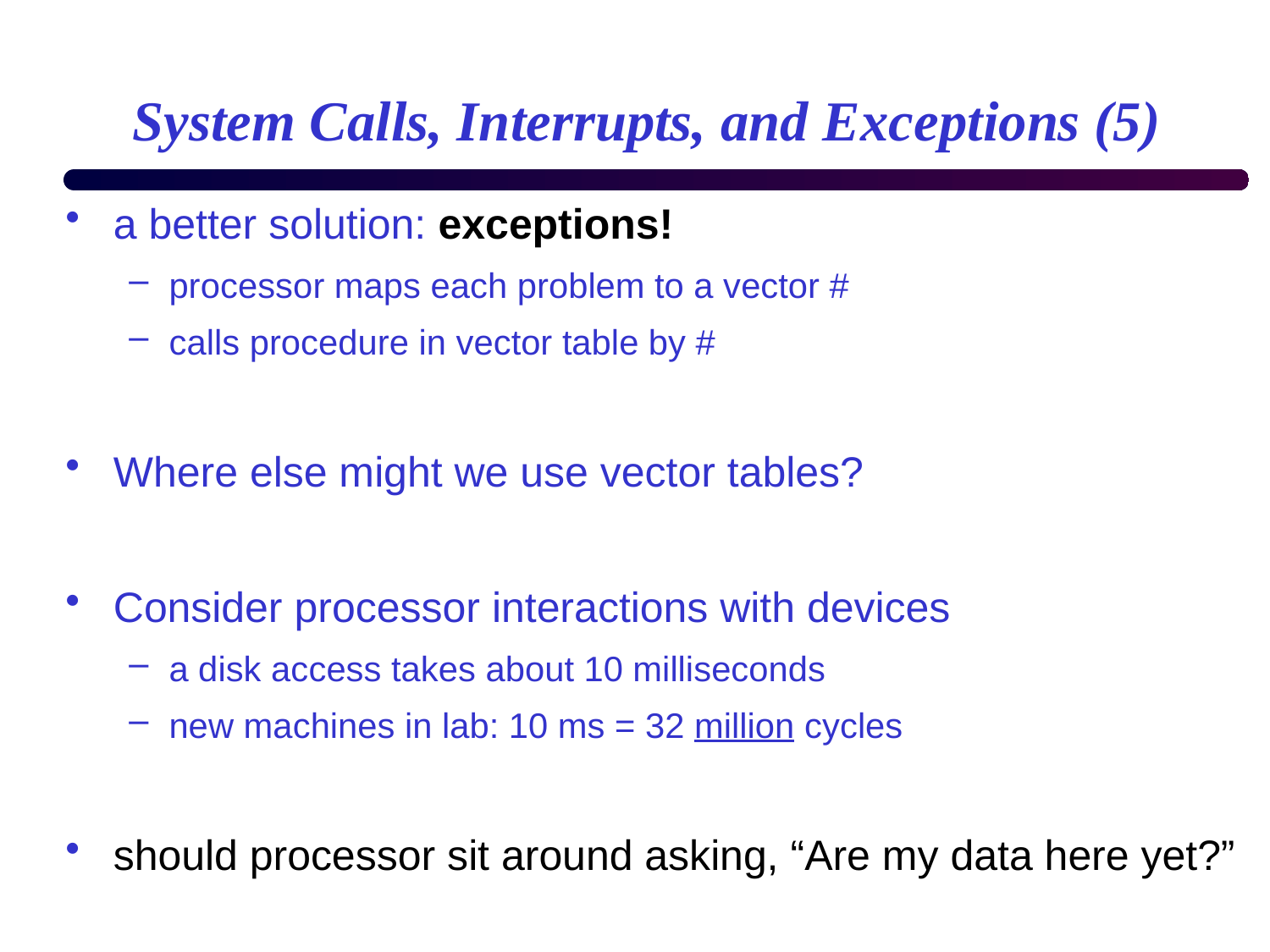

# System Calls, Interrupts, and Exceptions (5)
a better solution: exceptions!
processor maps each problem to a vector #
calls procedure in vector table by #

Where else might we use vector tables?

Consider processor interactions with devices
a disk access takes about 10 milliseconds
new machines in lab: 10 ms = 32 million cycles

should processor sit around asking, “Are my data here yet?”